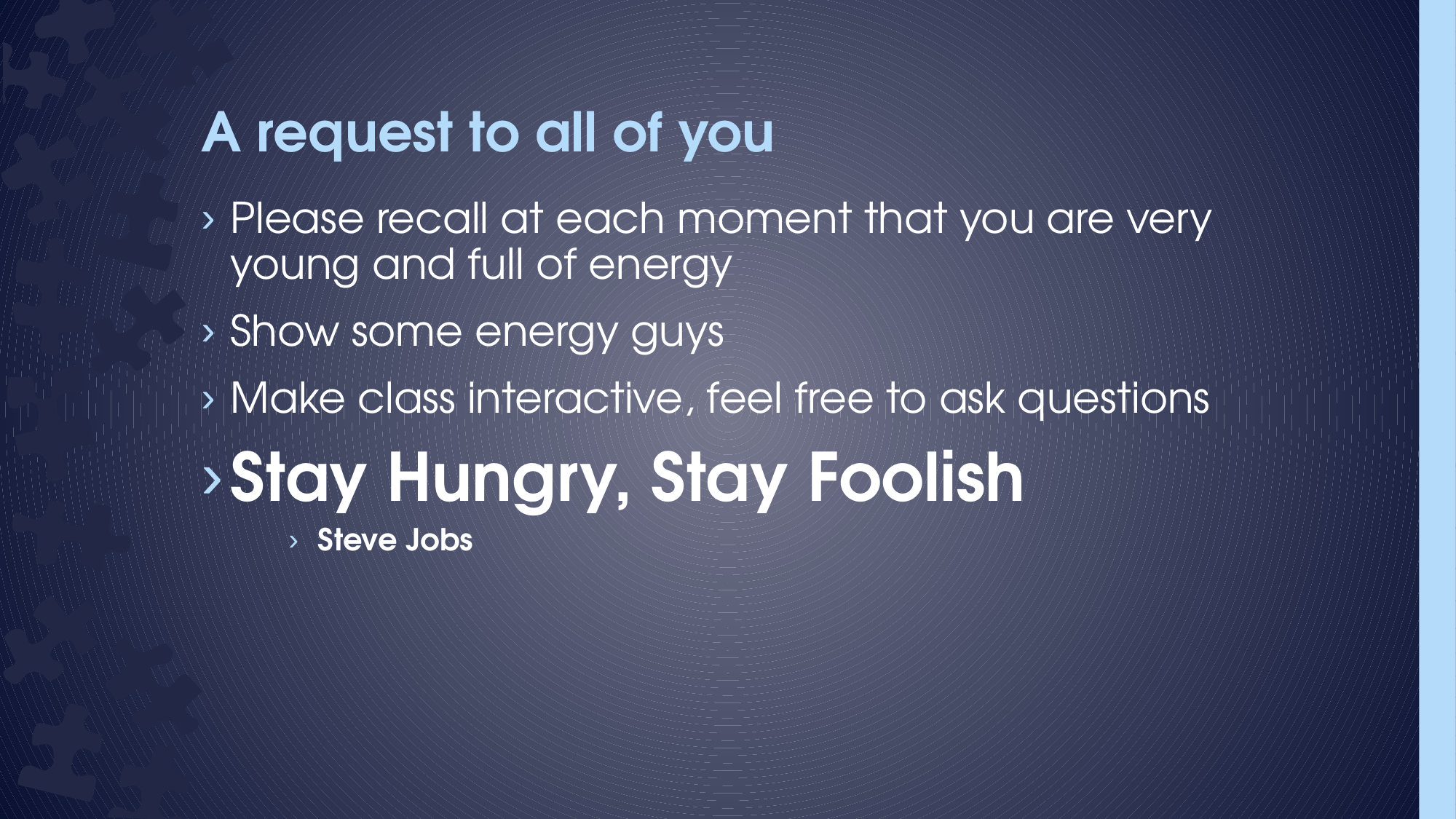

# A request to all of you
Please recall at each moment that you are very young and full of energy
Show some energy guys
Make class interactive, feel free to ask questions
Stay Hungry, Stay Foolish
Steve Jobs